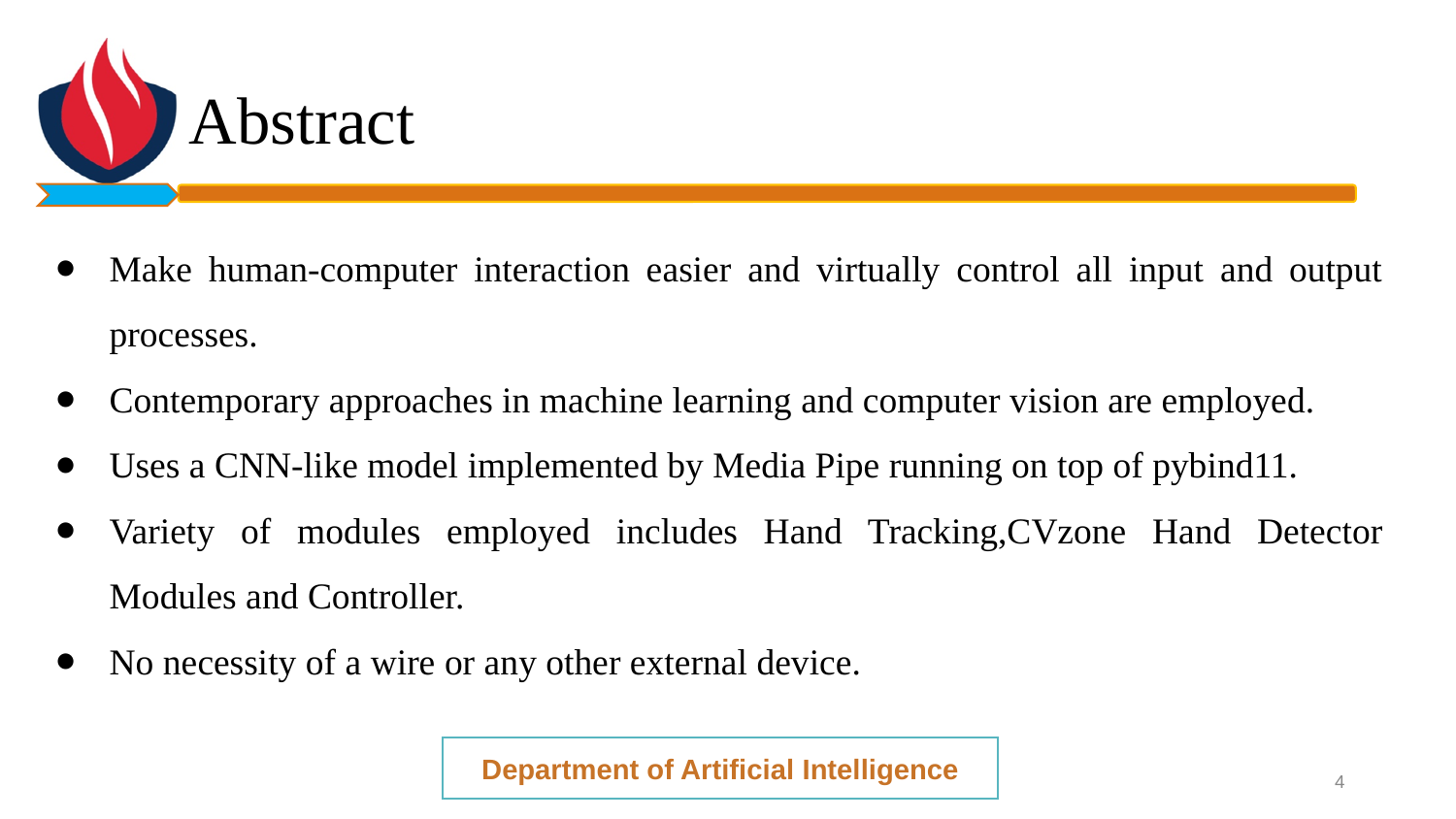

# Abstract
Make human-computer interaction easier and virtually control all input and output processes.
Contemporary approaches in machine learning and computer vision are employed.
Uses a CNN-like model implemented by Media Pipe running on top of pybind11.
Variety of modules employed includes Hand Tracking,CVzone Hand Detector Modules and Controller.
No necessity of a wire or any other external device.
Department of Artificial Intelligence
4